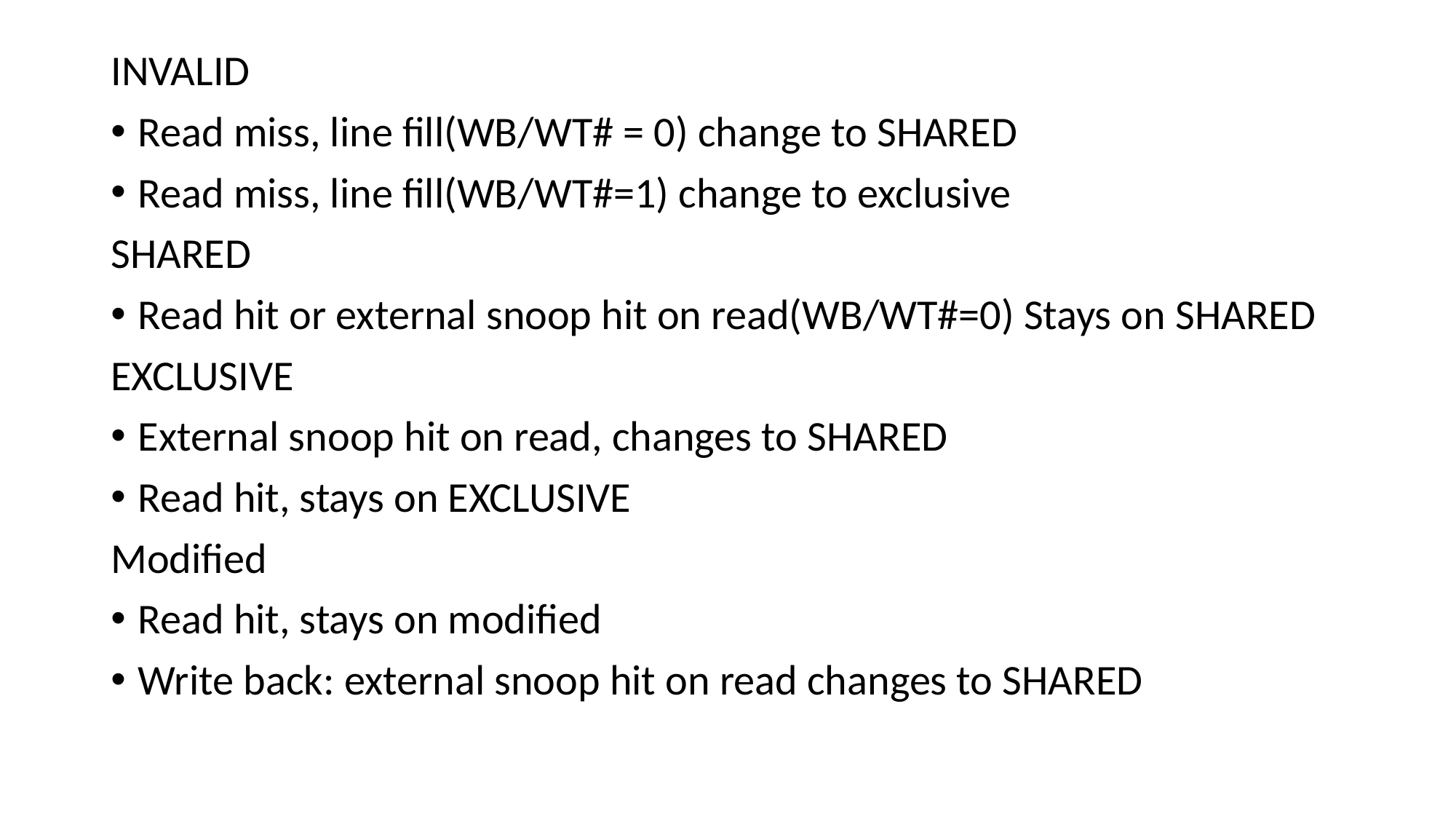

INVALID
Read miss, line fill(WB/WT# = 0) change to SHARED
Read miss, line fill(WB/WT#=1) change to exclusive
SHARED
Read hit or external snoop hit on read(WB/WT#=0) Stays on SHARED
EXCLUSIVE
External snoop hit on read, changes to SHARED
Read hit, stays on EXCLUSIVE
Modified
Read hit, stays on modified
Write back: external snoop hit on read changes to SHARED